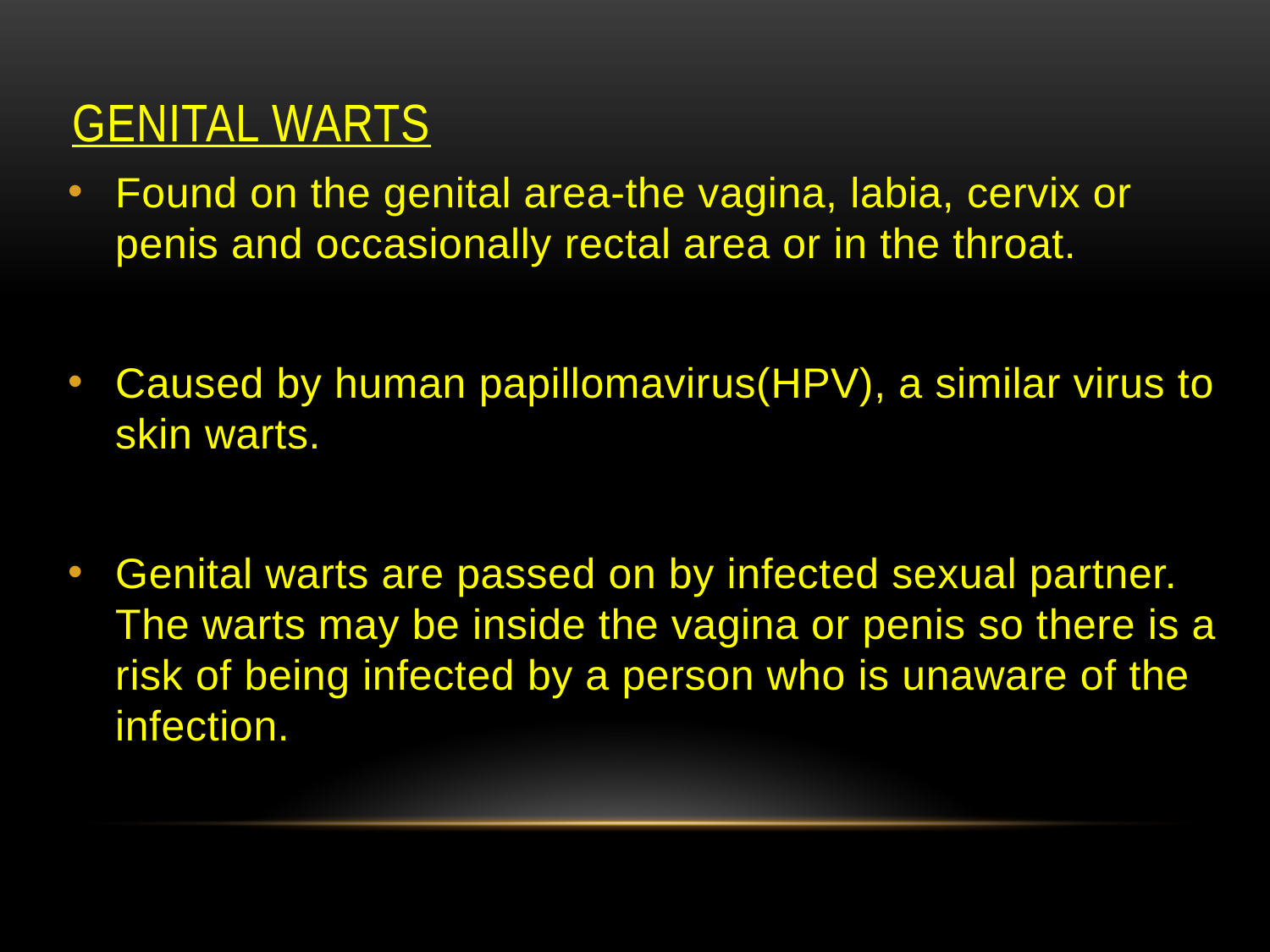

# Genital Warts
Found on the genital area-the vagina, labia, cervix or penis and occasionally rectal area or in the throat.

Caused by human papillomavirus(HPV), a similar virus to skin warts.

Genital warts are passed on by infected sexual partner. The warts may be inside the vagina or penis so there is a risk of being infected by a person who is unaware of the  infection.